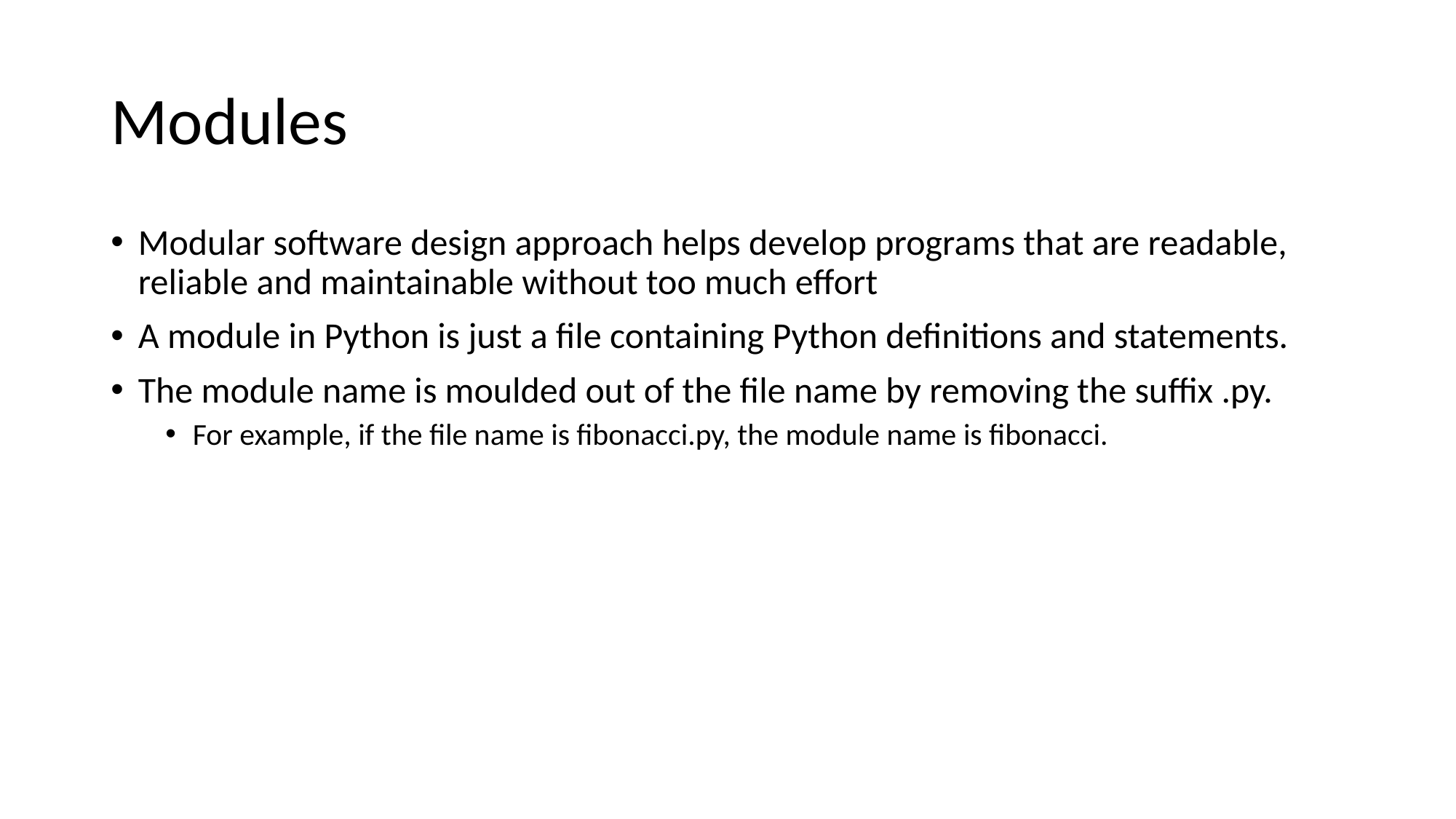

# Modules
Modular software design approach helps develop programs that are readable, reliable and maintainable without too much effort
A module in Python is just a file containing Python definitions and statements.
The module name is moulded out of the file name by removing the suffix .py.
For example, if the file name is fibonacci.py, the module name is fibonacci.